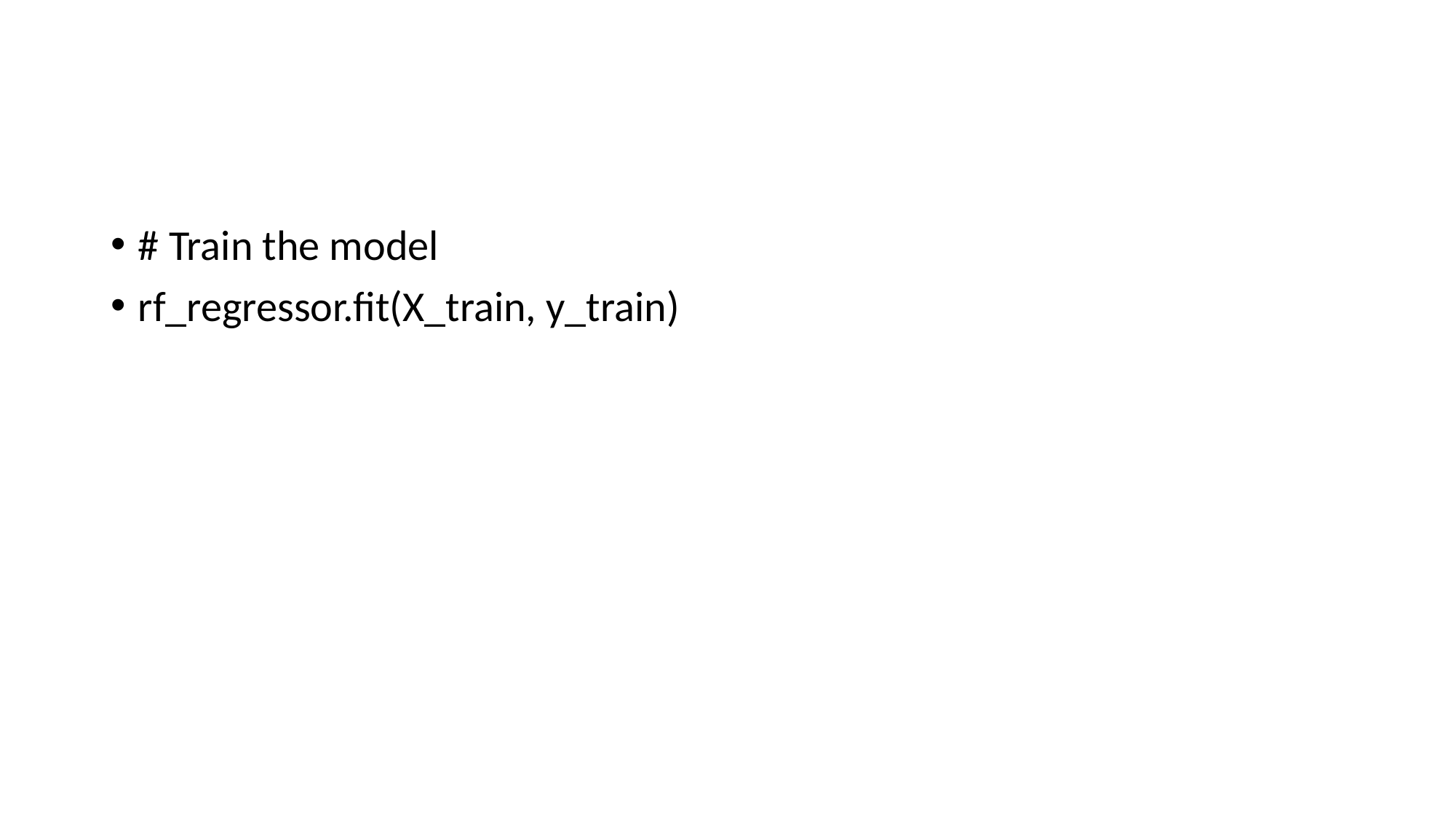

#
# Train the model
rf_regressor.fit(X_train, y_train)